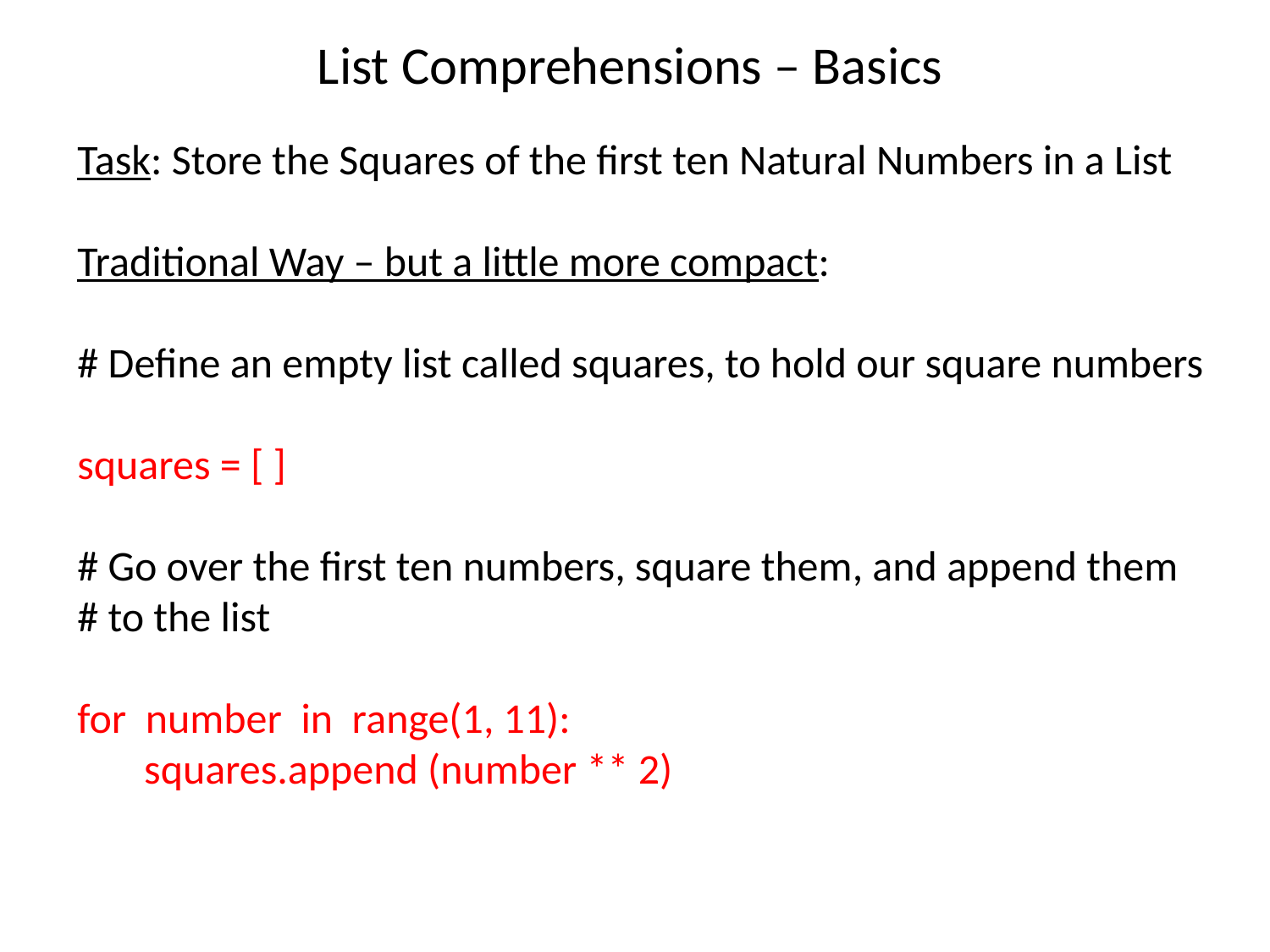

# List Comprehensions – Basics
Task: Store the Squares of the first ten Natural Numbers in a List

Traditional Way – but a little more compact:

# Define an empty list called squares, to hold our square numbers

squares = [ ]

# Go over the first ten numbers, square them, and append them  # to the list

for  number  in  range(1, 11):
       squares.append (number ** 2)